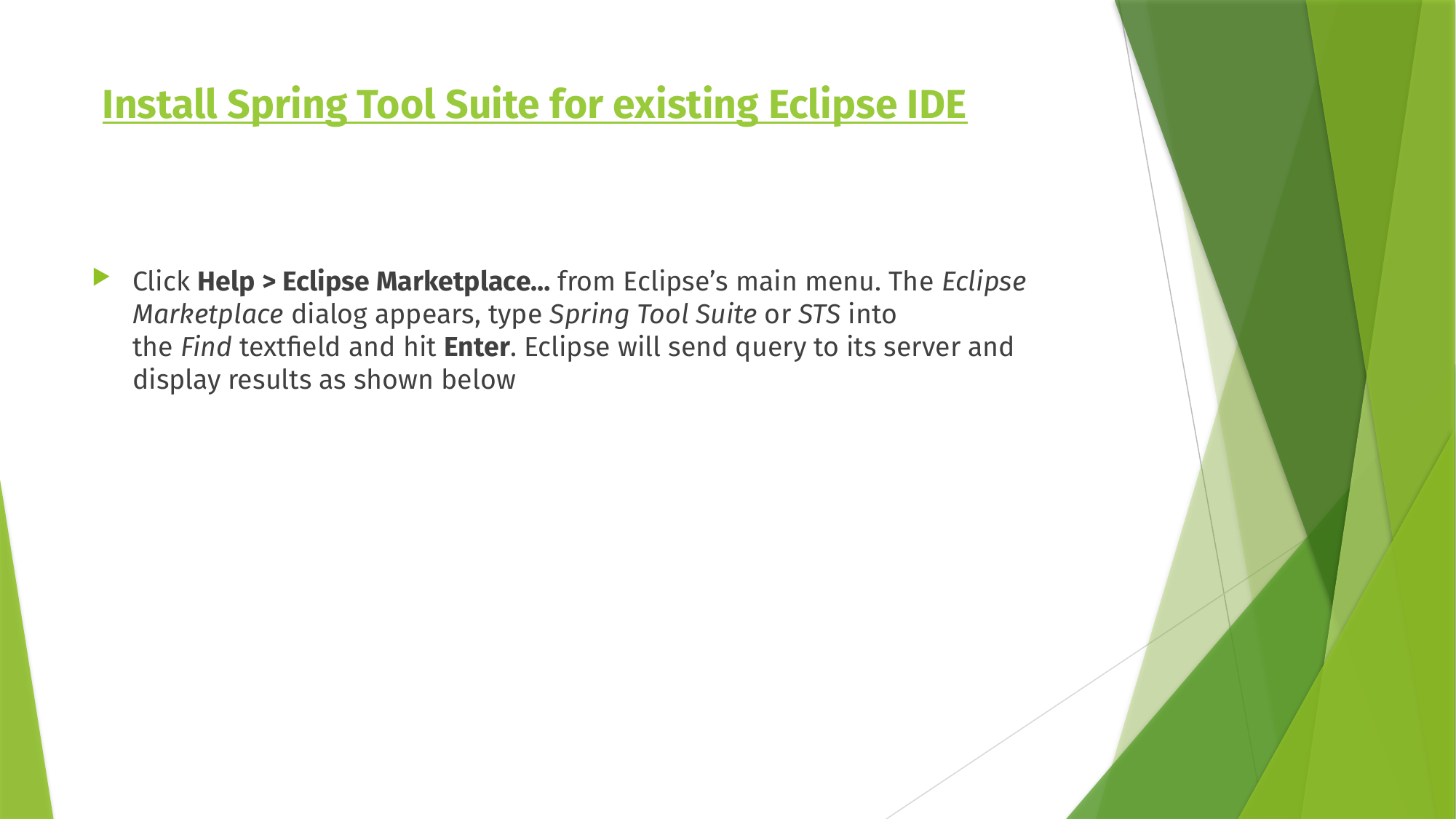

# Install Spring Tool Suite for existing Eclipse IDE
Click Help > Eclipse Marketplace… from Eclipse’s main menu. The Eclipse Marketplace dialog appears, type Spring Tool Suite or STS into the Find textfield and hit Enter. Eclipse will send query to its server and display results as shown below